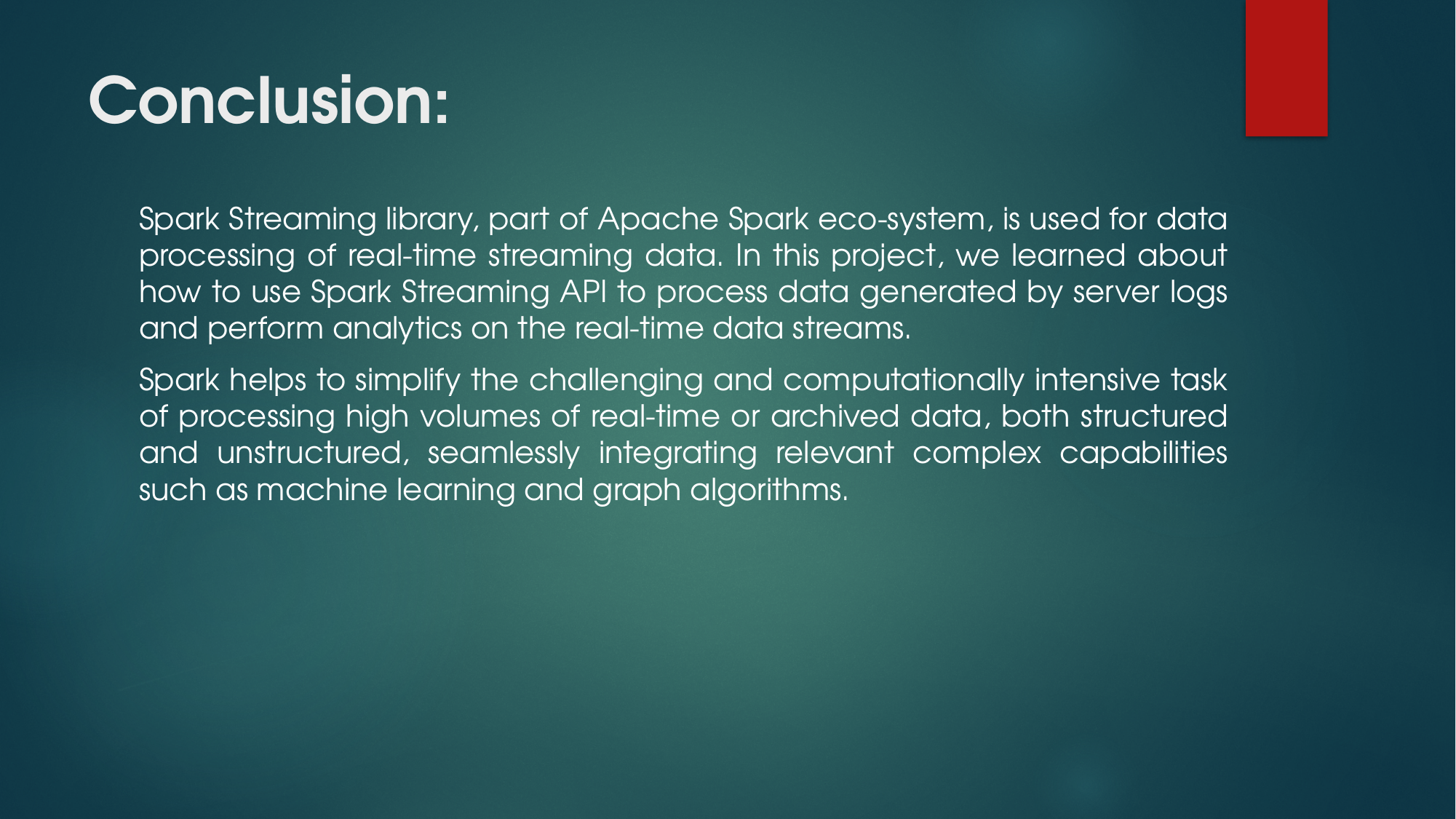

# Conclusion:
Spark Streaming library, part of Apache Spark eco-system, is used for data processing of real-time streaming data. In this project, we learned about how to use Spark Streaming API to process data generated by server logs and perform analytics on the real-time data streams.
Spark helps to simplify the challenging and computationally intensive task of processing high volumes of real-time or archived data, both structured and unstructured, seamlessly integrating relevant complex capabilities such as machine learning and graph algorithms.